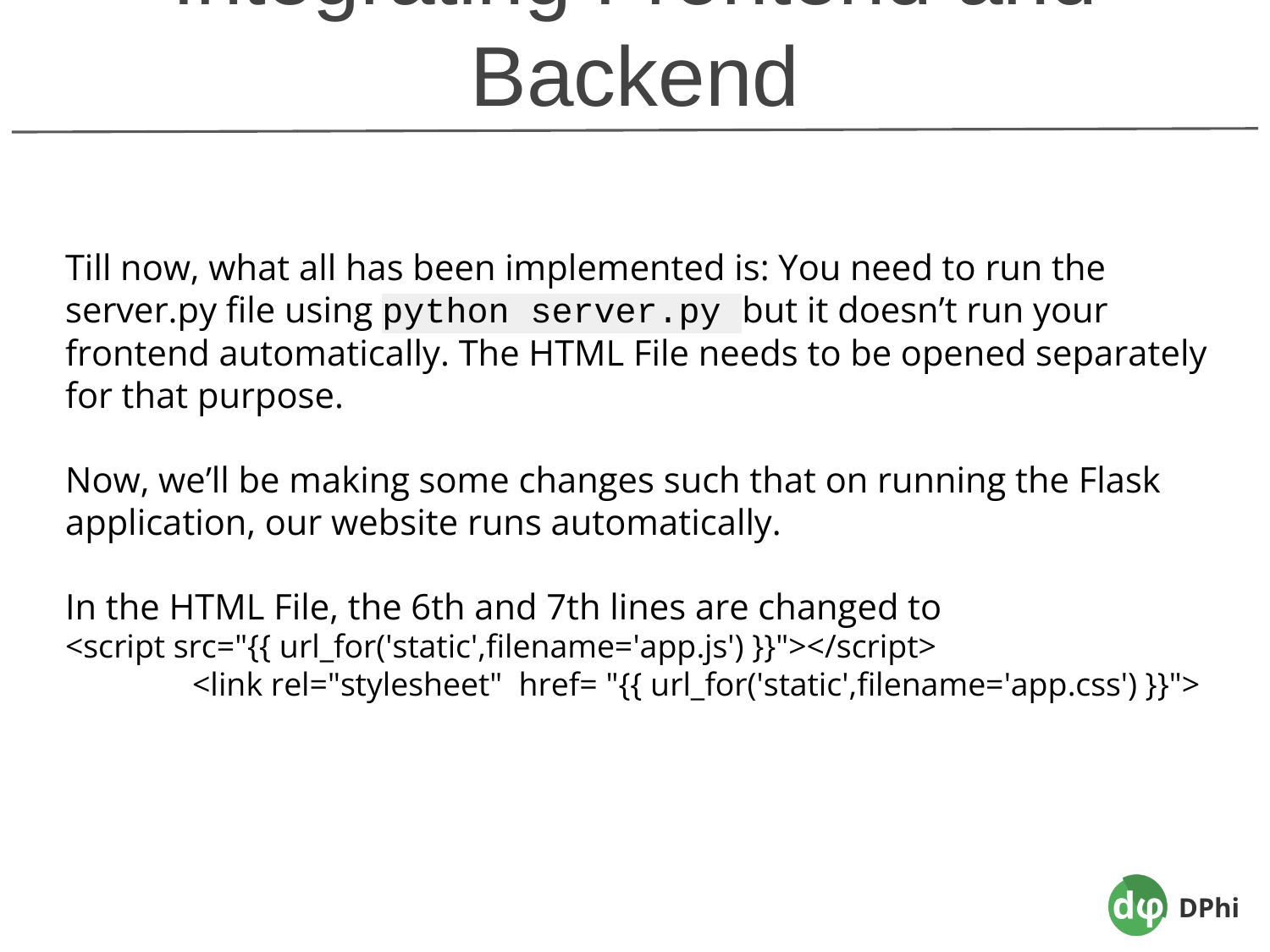

Integrating Frontend and Backend
Till now, what all has been implemented is: You need to run the server.py file using python server.py but it doesn’t run your frontend automatically. The HTML File needs to be opened separately for that purpose.

Now, we’ll be making some changes such that on running the Flask application, our website runs automatically.

In the HTML File, the 6th and 7th lines are changed to
<script src="{{ url_for('static',filename='app.js') }}"></script>
	<link rel="stylesheet"  href= "{{ url_for('static',filename='app.css') }}">